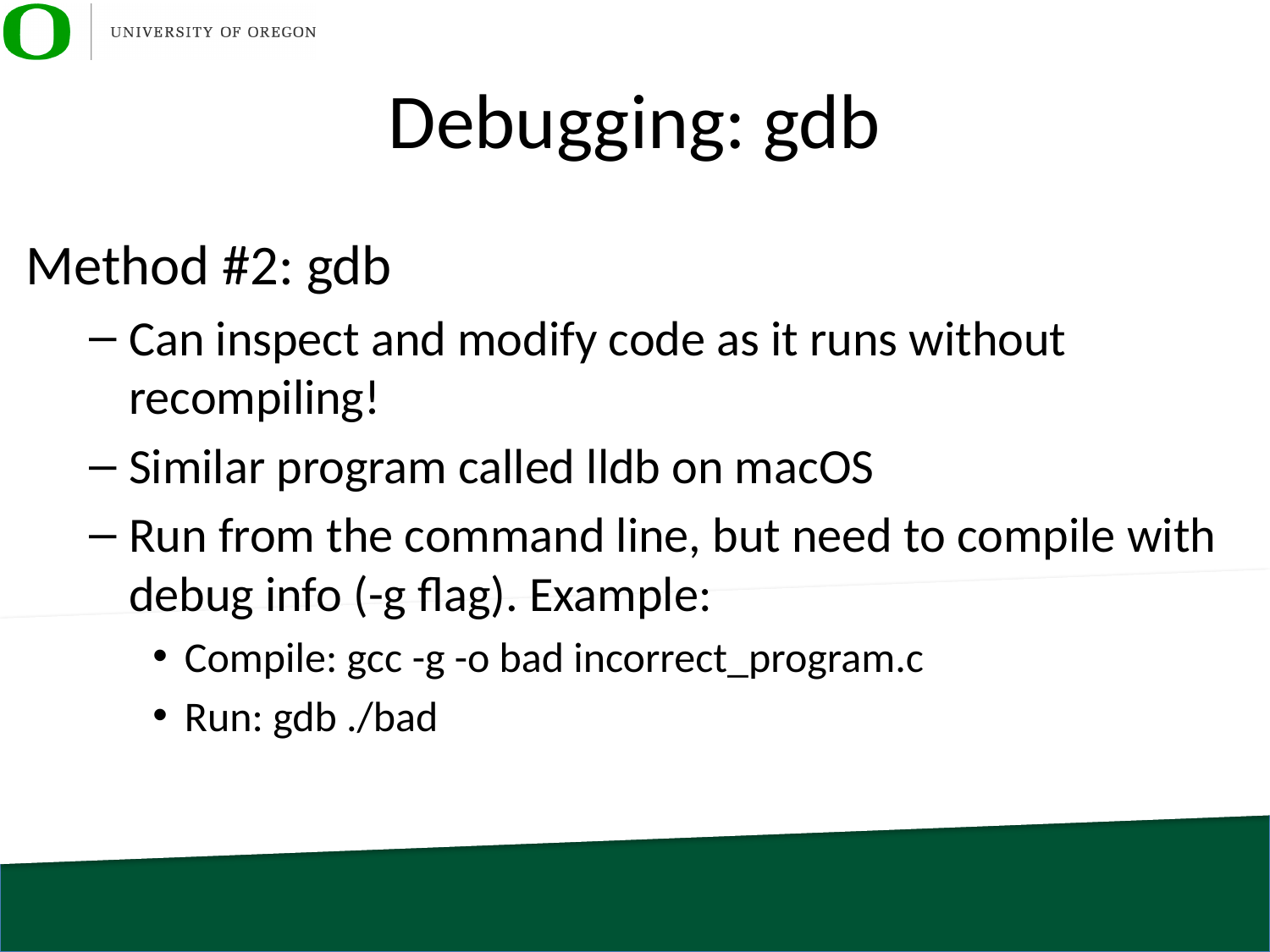

# Debugging: gdb
Method #2: gdb
Can inspect and modify code as it runs without recompiling!
Similar program called lldb on macOS
Run from the command line, but need to compile with debug info (-g flag). Example:
Compile: gcc -g -o bad incorrect_program.c
Run: gdb ./bad